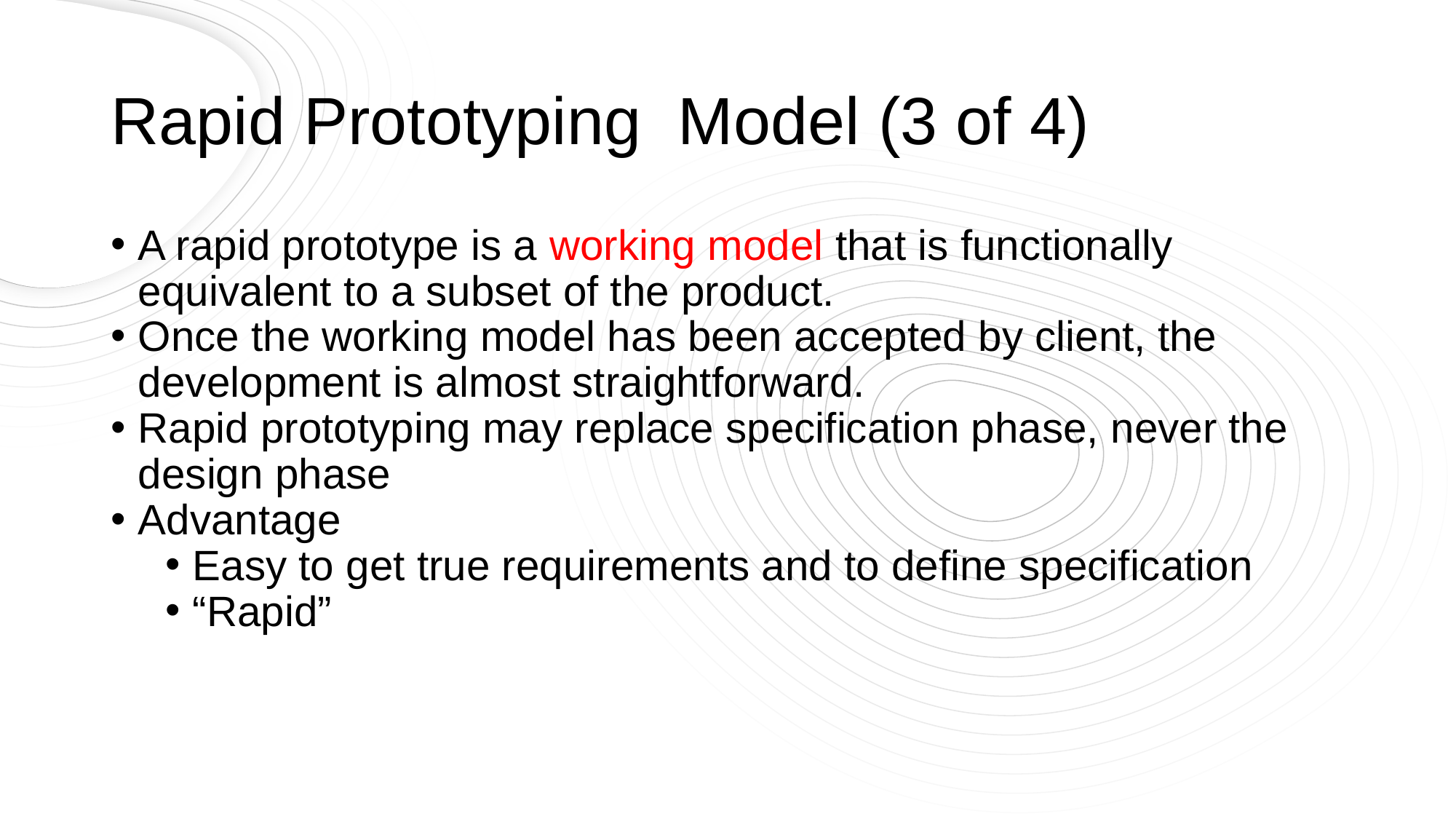

# Rapid Prototyping  Model (3 of 4)
A rapid prototype is a working model that is functionally equivalent to a subset of the product.
Once the working model has been accepted by client, the development is almost straightforward.
Rapid prototyping may replace specification phase, never the design phase
Advantage
Easy to get true requirements and to define specification
“Rapid”